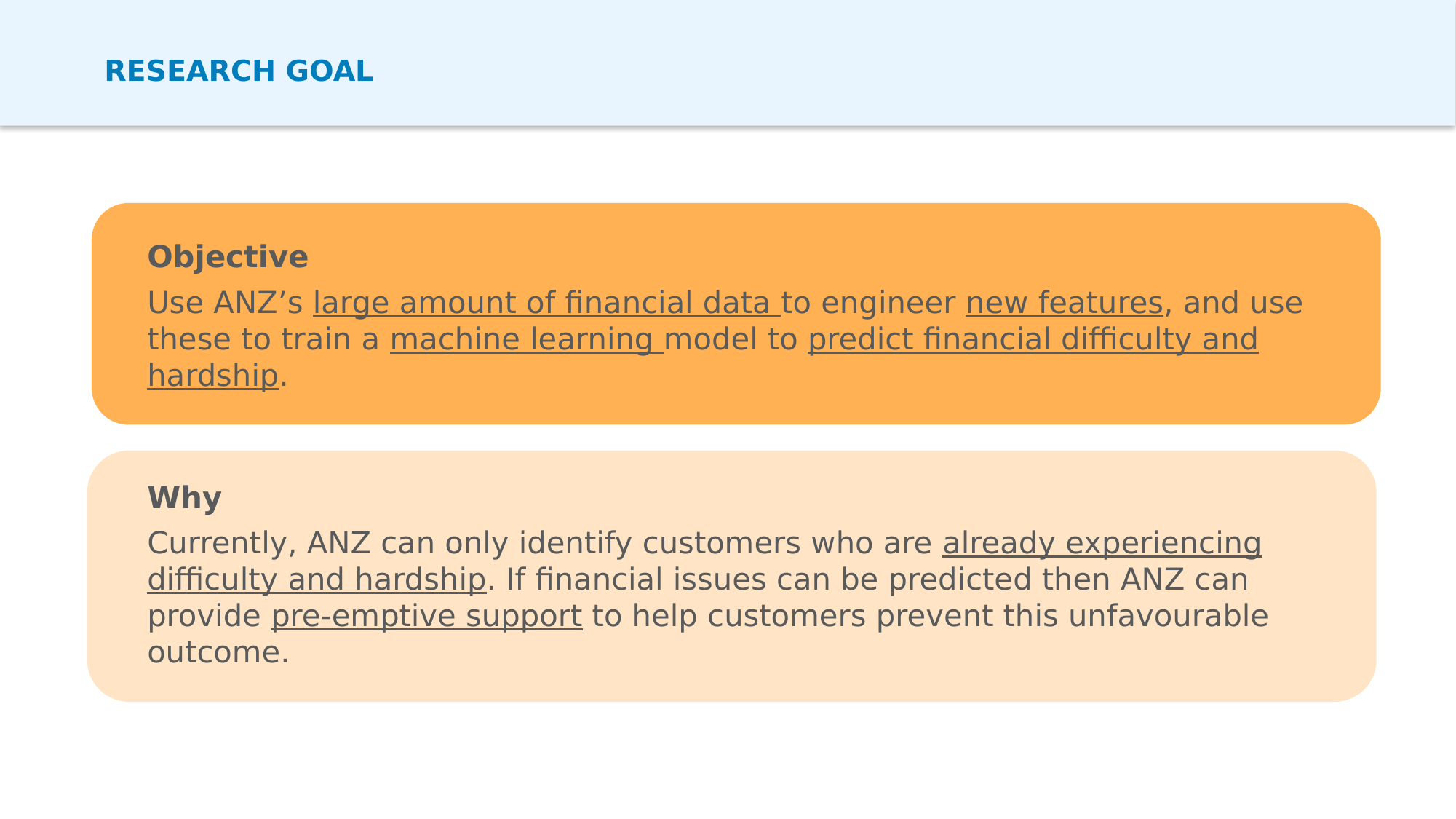

# Research goal

Objective
Use ANZ’s large amount of financial data to engineer new features, and use these to train a machine learning model to predict financial difficulty and hardship.

Why
Currently, ANZ can only identify customers who are already experiencing difficulty and hardship. If financial issues can be predicted then ANZ can provide pre-emptive support to help customers prevent this unfavourable outcome.